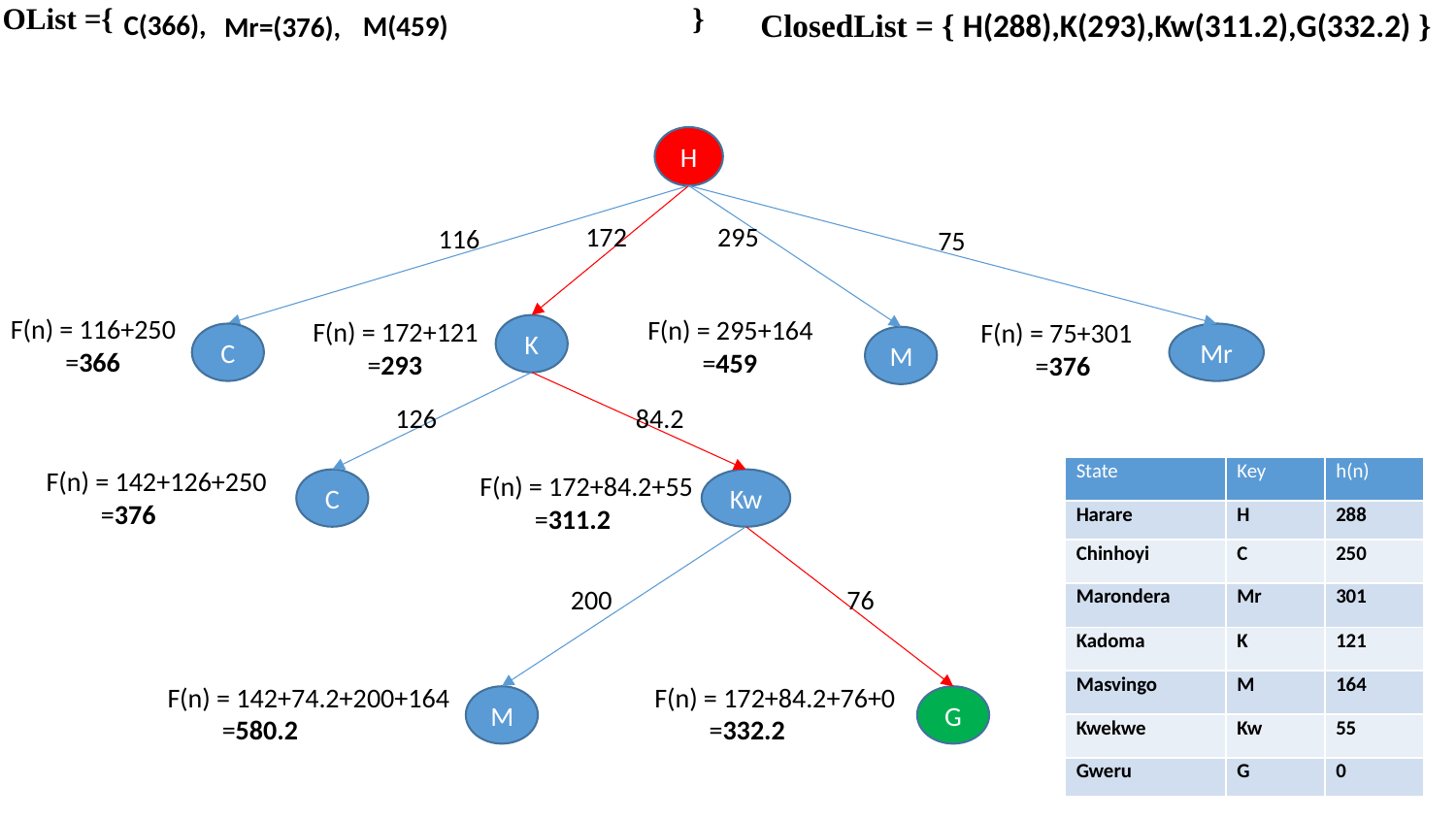

OList ={                                                                             }
ClosedList = { H(288),K(293),Kw(311.2),G(332.2) }
C(366),
M(459)
Mr=(376),
H
172
295
116
75
F(n) = 116+250
         =366
F(n) = 295+164
         =459
F(n) = 172+121
         =293
F(n) = 75+301
         =376
K
C
Mr
M
126
84.2
F(n) = 142+126+250
         =376
| State | Key | h(n) |
| --- | --- | --- |
| Harare | H | 288 |
| Chinhoyi | C | 250 |
| Marondera | Mr | 301 |
| Kadoma | K | 121 |
| Masvingo | M | 164 |
| Kwekwe | Kw | 55 |
| Gweru | G | 0 |
F(n) = 172+84.2+55
         =311.2
C
Kw
200
76
F(n) = 142+74.2+200+164
         =580.2
F(n) = 172+84.2+76+0
         =332.2
M
G